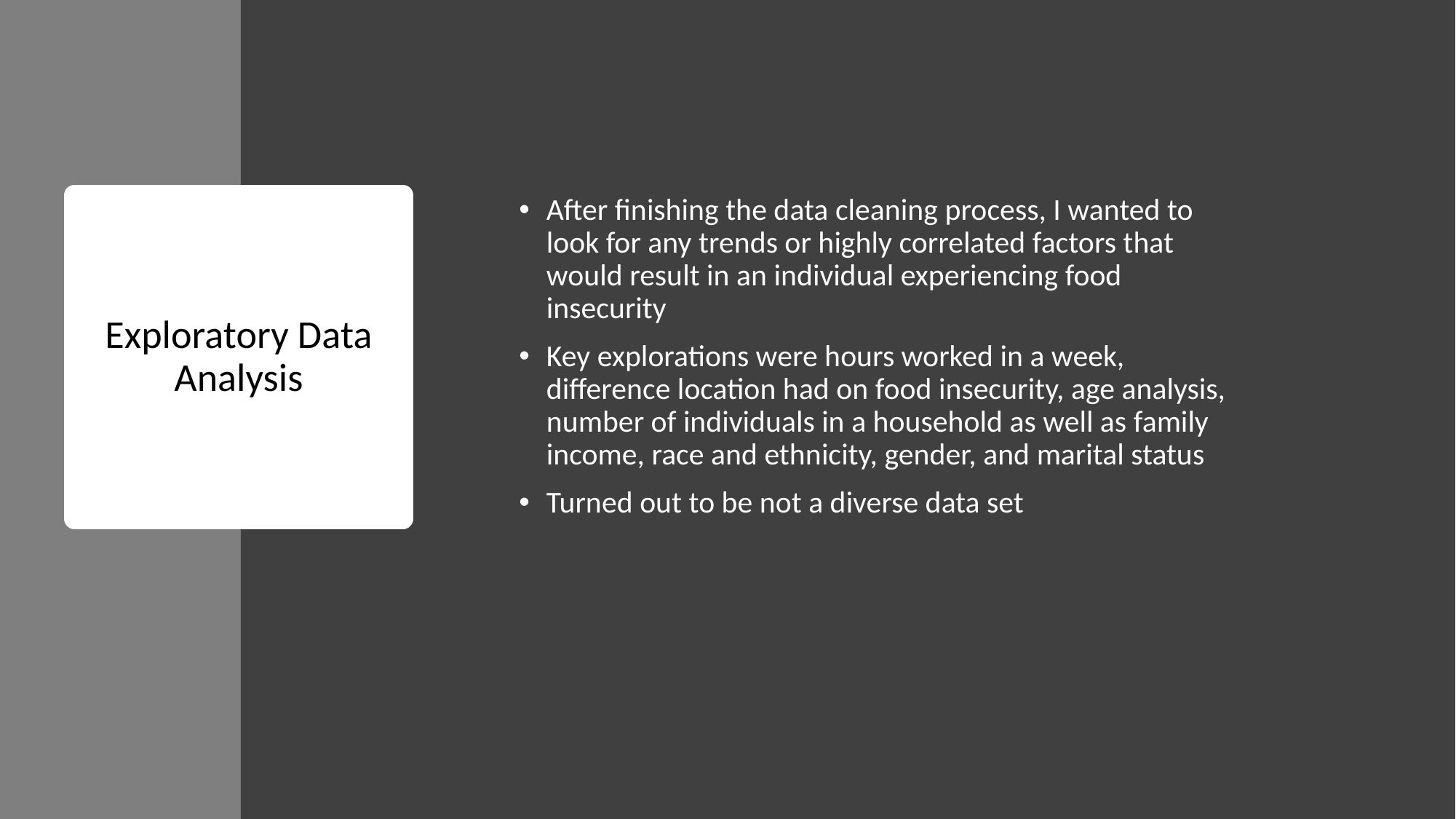

After finishing the data cleaning process, I wanted to look for any trends or highly correlated factors that would result in an individual experiencing food insecurity
Key explorations were hours worked in a week, difference location had on food insecurity, age analysis, number of individuals in a household as well as family income, race and ethnicity, gender, and marital status
Turned out to be not a diverse data set
# Exploratory Data Analysis